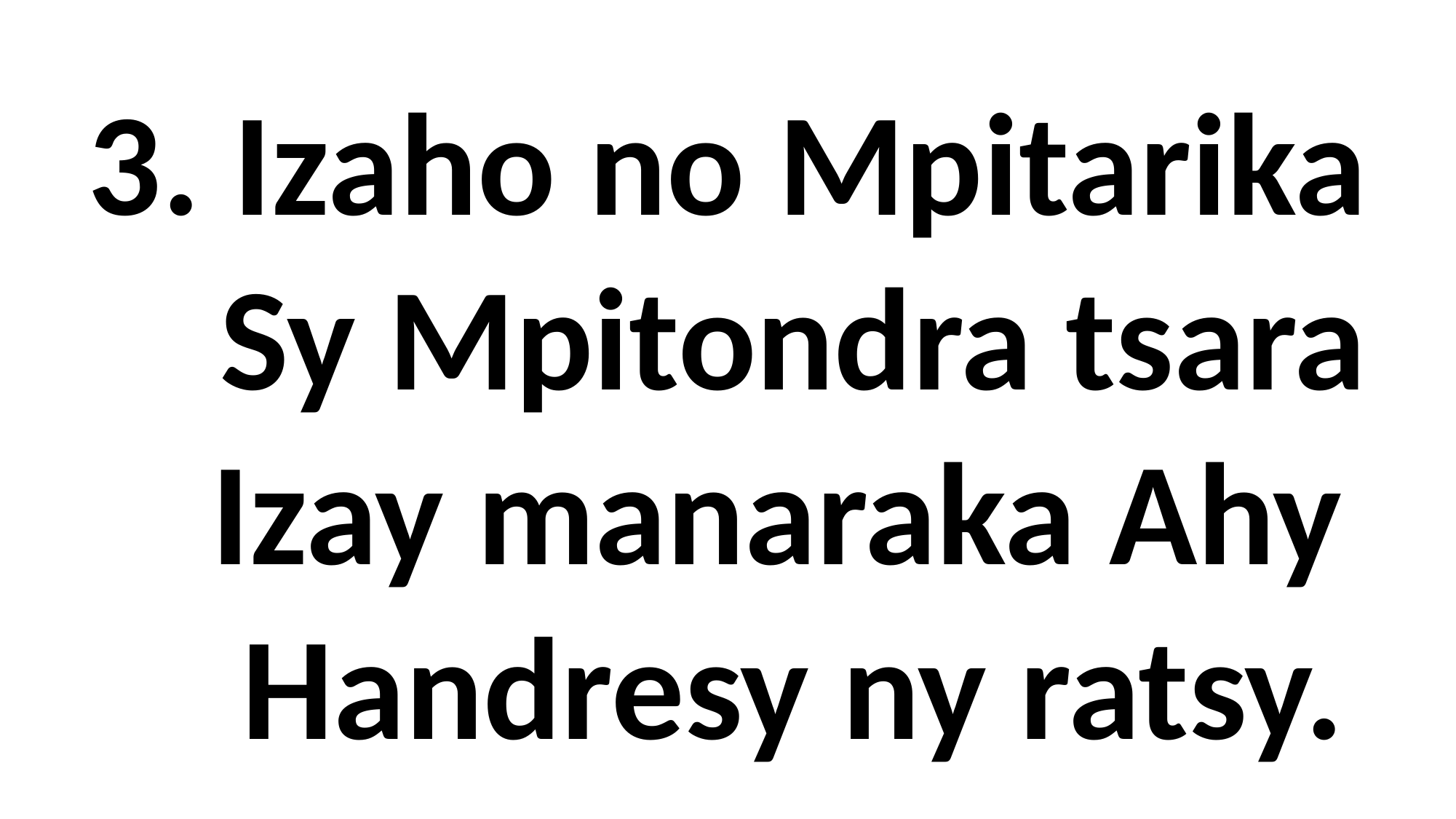

3. Izaho no Mpitarika
    Sy Mpitondra tsara
   Izay manaraka Ahy
    Handresy ny ratsy.